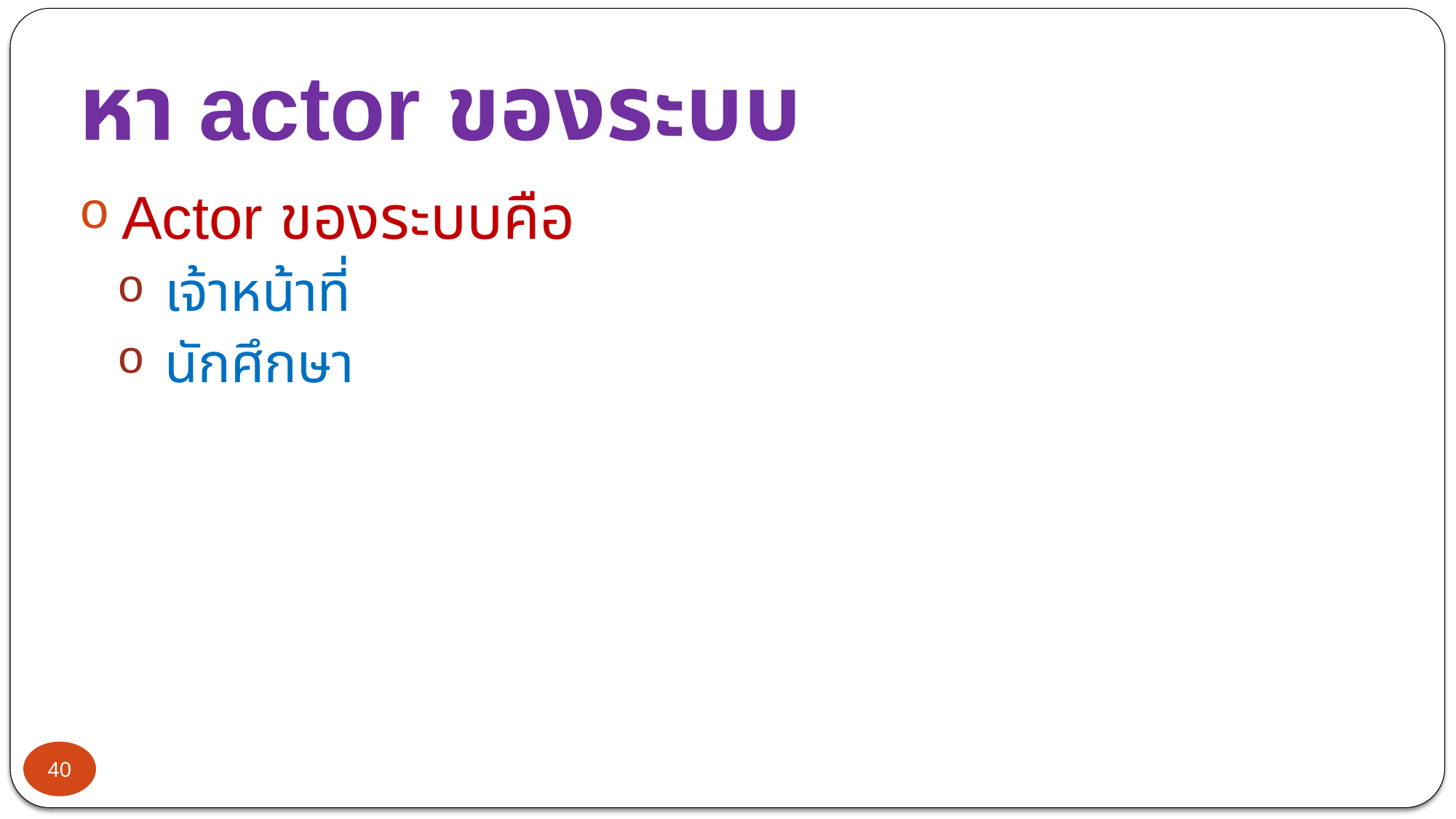

# หา actor ของระบบ
Actor ของระบบคือ
เจ้าหน้าที่
นักศึกษา

40